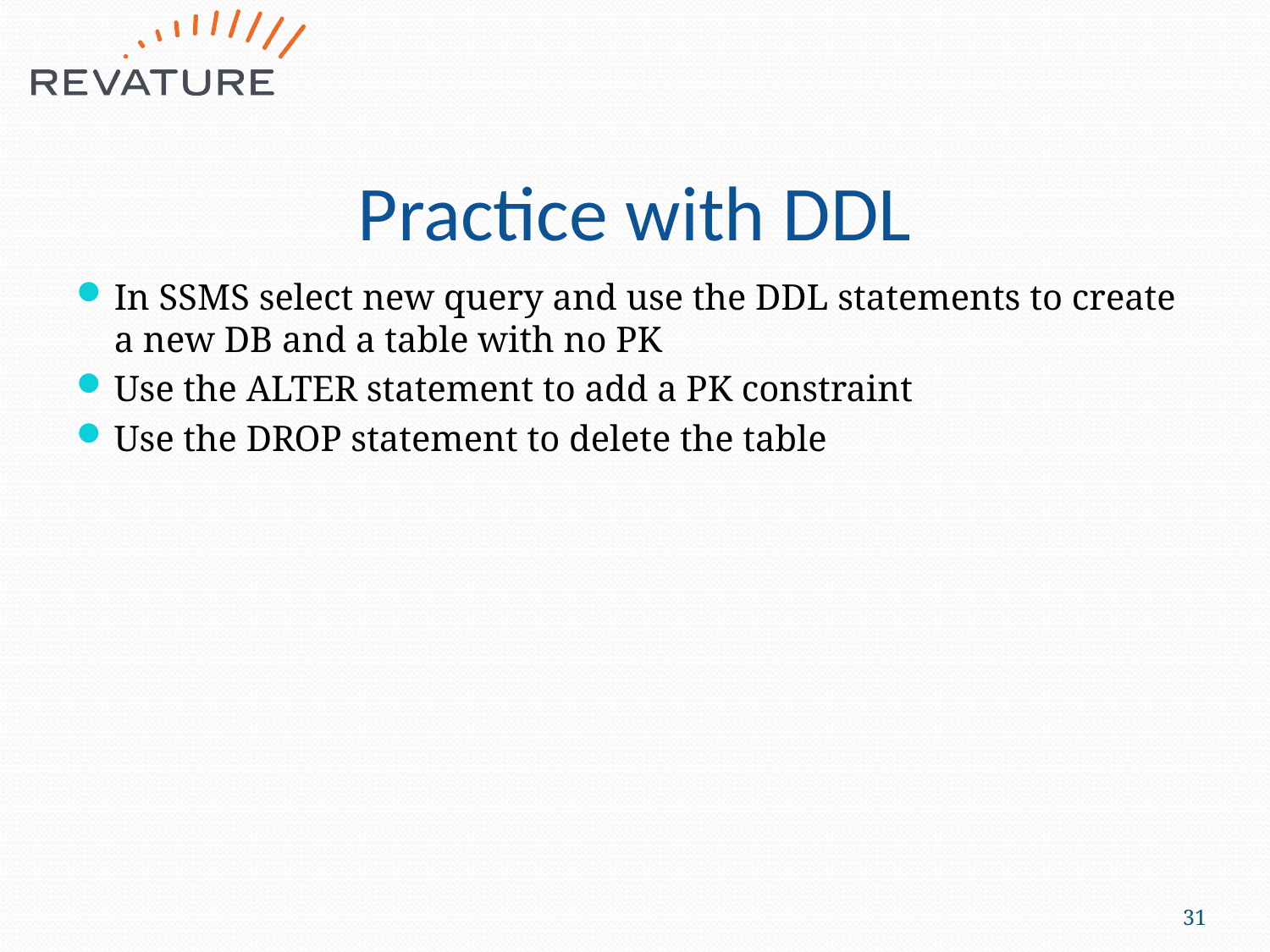

# Practice with DDL
In SSMS select new query and use the DDL statements to create a new DB and a table with no PK
Use the ALTER statement to add a PK constraint
Use the DROP statement to delete the table
31